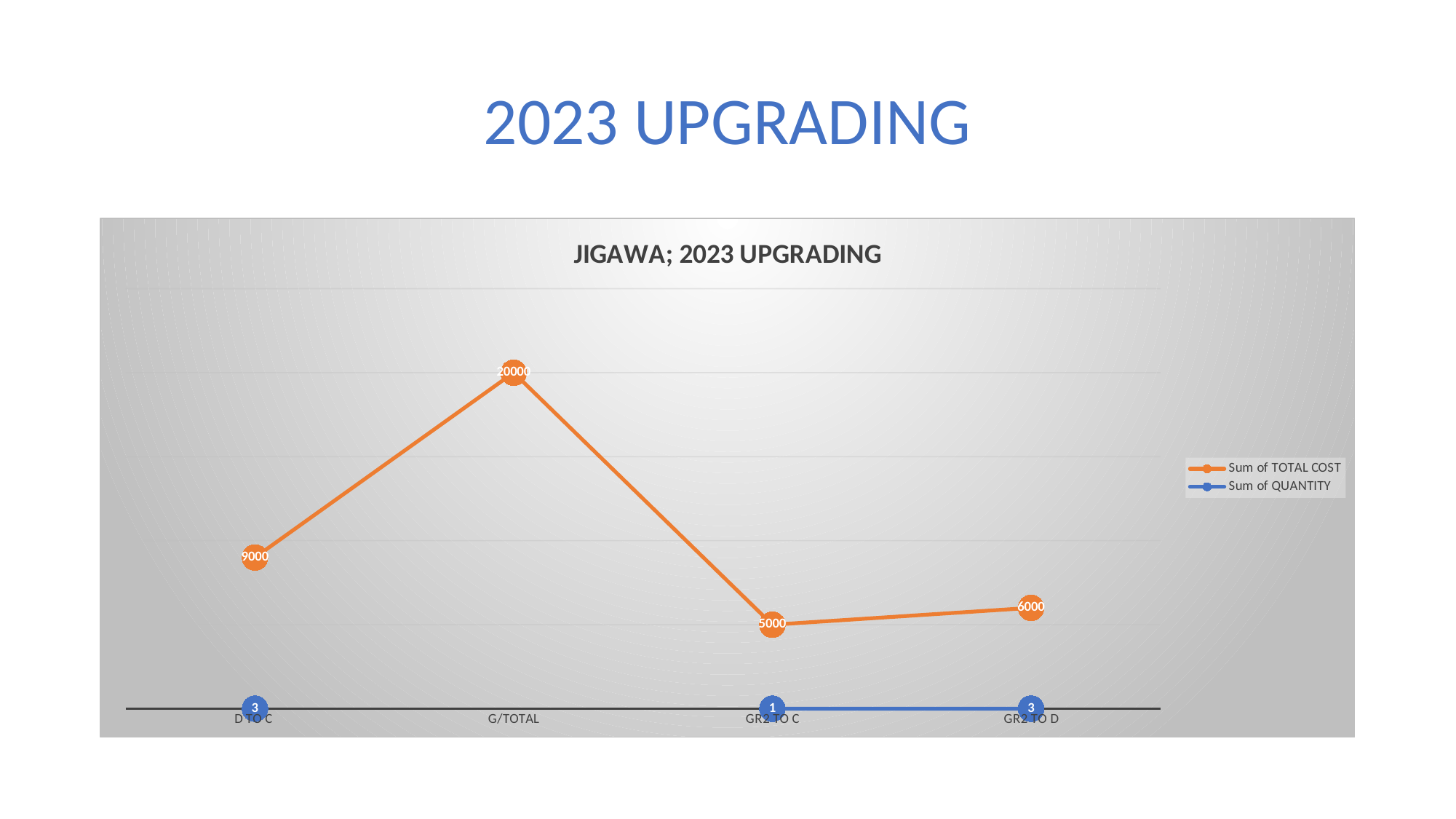

# 2023 UPGRADING

### Chart: JIGAWA; 2023 UPGRADING

| Category | Sum of QUANTITY | Sum of TOTAL COST |
|---|---|---|
| D TO C  | 3.0 | 9000.0 |
| G/TOTAL | None | 20000.0 |
| GR2 TO C | 1.0 | 5000.0 |
| GR2 TO D | 3.0 | 6000.0 |